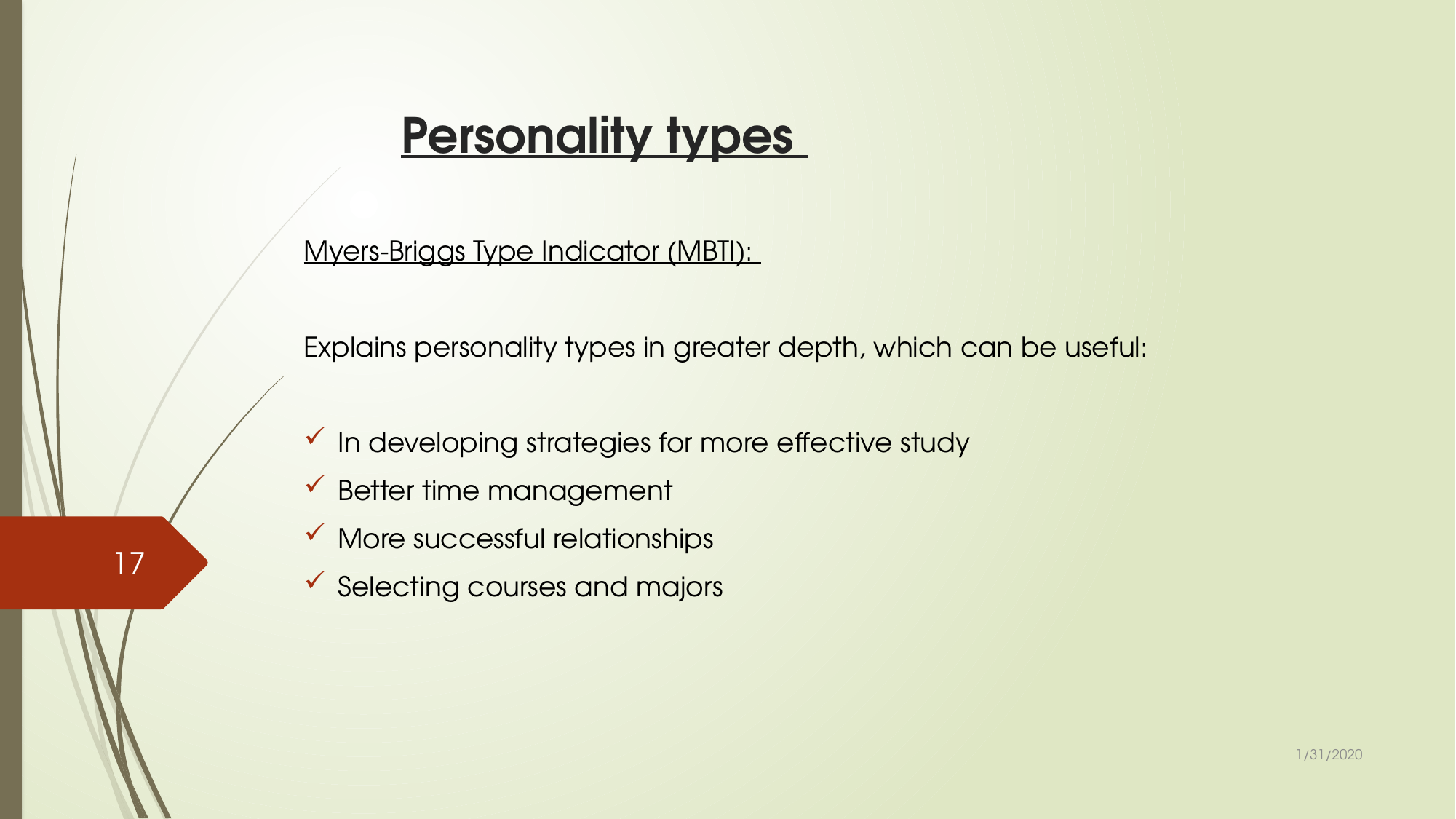

# Personality types
Myers-Briggs Type Indicator (MBTI):

Explains personality types in greater depth, which can be useful:

In developing strategies for more effective study
Better time management
More successful relationships
Selecting courses and majors

17
1/31/2020